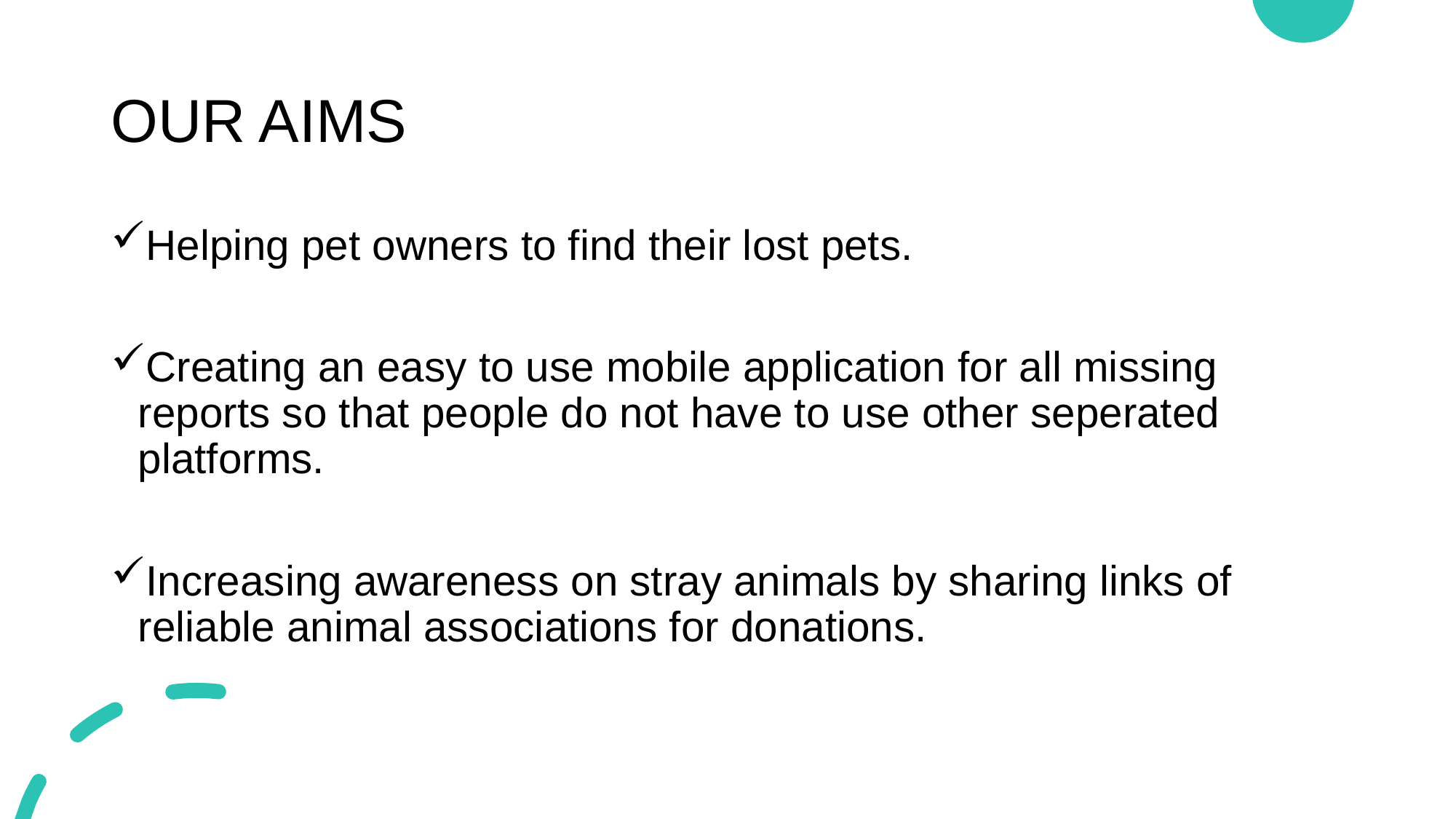

# OUR AIMS
Helping pet owners to find their lost pets.

Creating an easy to use mobile application for all missing reports so that people do not have to use other seperated platforms.

Increasing awareness on stray animals by sharing links of reliable animal associations for donations.